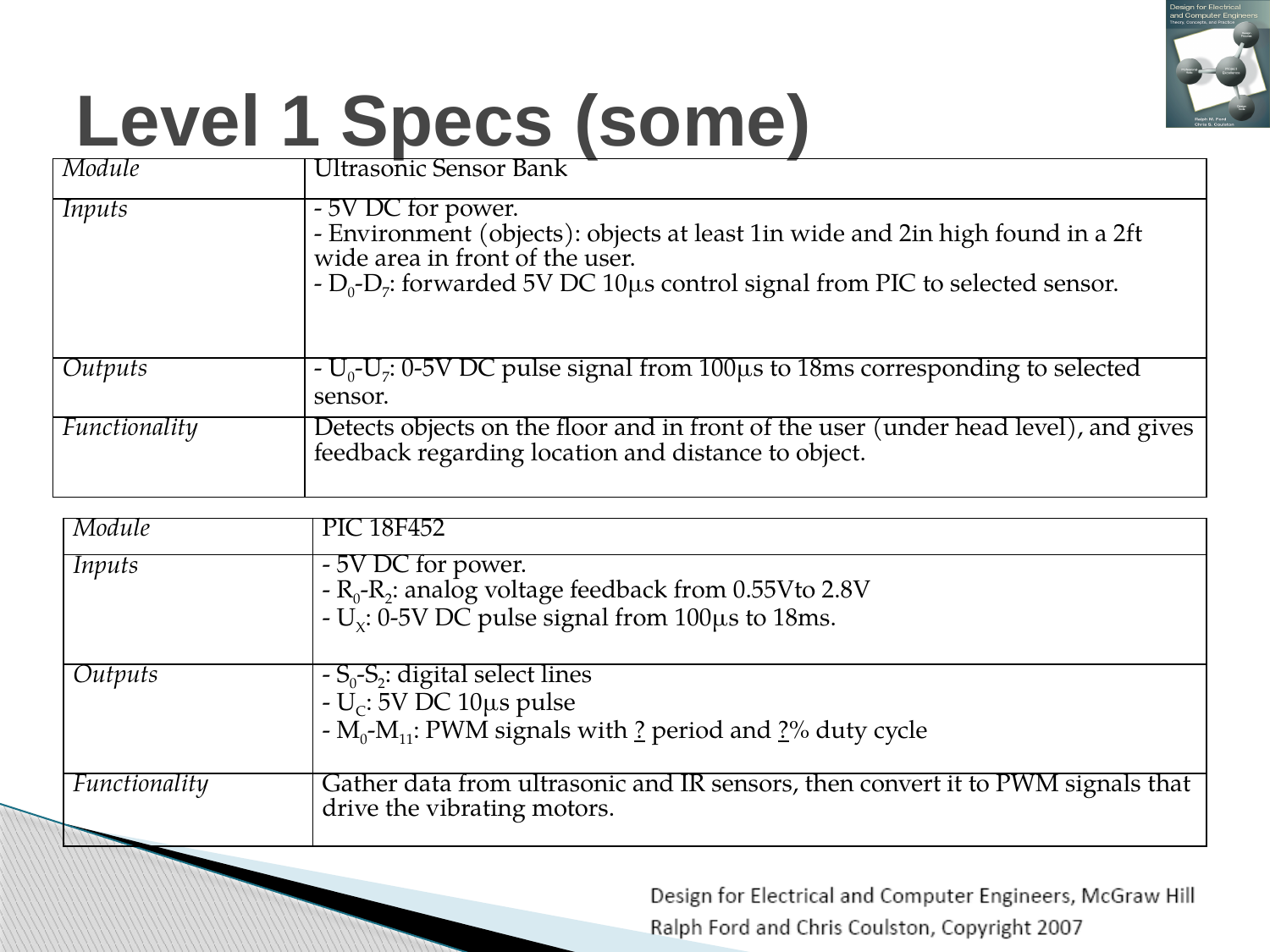

# Level 1 Specs (some)
| Module | Ultrasonic Sensor Bank |
| --- | --- |
| Inputs | - 5V DC for power. - Environment (objects): objects at least 1in wide and 2in high found in a 2ft wide area in front of the user. - D0-D7: forwarded 5V DC 10µs control signal from PIC to selected sensor. |
| Outputs | - U0-U7: 0-5V DC pulse signal from 100µs to 18ms corresponding to selected sensor. |
| Functionality | Detects objects on the floor and in front of the user (under head level), and gives feedback regarding location and distance to object. |
| Module | PIC 18F452 |
| --- | --- |
| Inputs | - 5V DC for power. - R0-R2: analog voltage feedback from 0.55Vto 2.8V - UX: 0-5V DC pulse signal from 100µs to 18ms. |
| Outputs | - S0-S2: digital select lines - UC: 5V DC 10µs pulse - M0-M11: PWM signals with ? period and ?% duty cycle |
| Functionality | Gather data from ultrasonic and IR sensors, then convert it to PWM signals that drive the vibrating motors. |